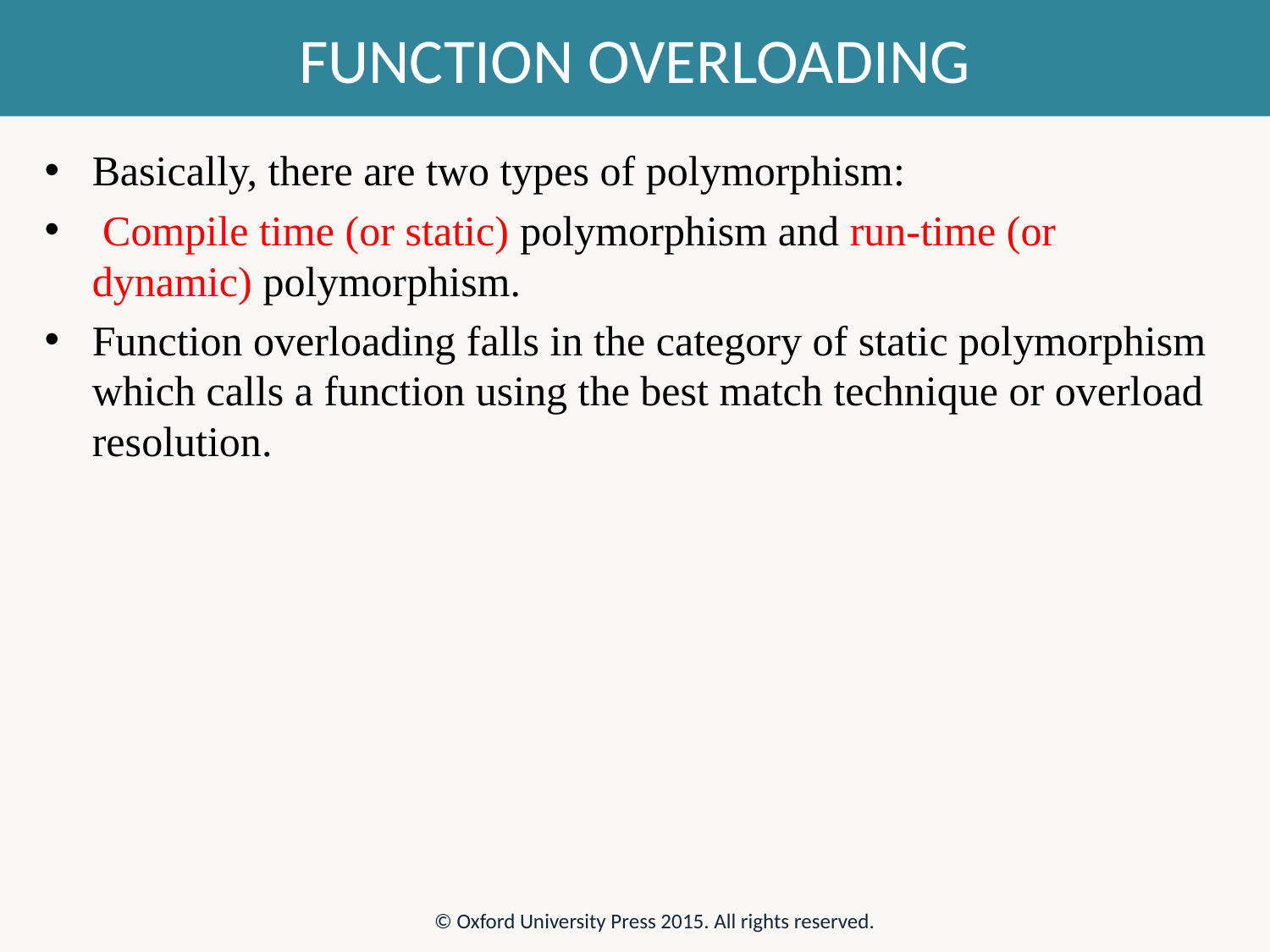

# FUNCTION OVERLOADING
Basically, there are two types of polymorphism:
 Compile time (or static) polymorphism and run-time (or dynamic) polymorphism.
Function overloading falls in the category of static polymorphism which calls a function using the best match technique or overload resolution.

© Oxford University Press 2015. All rights reserved.